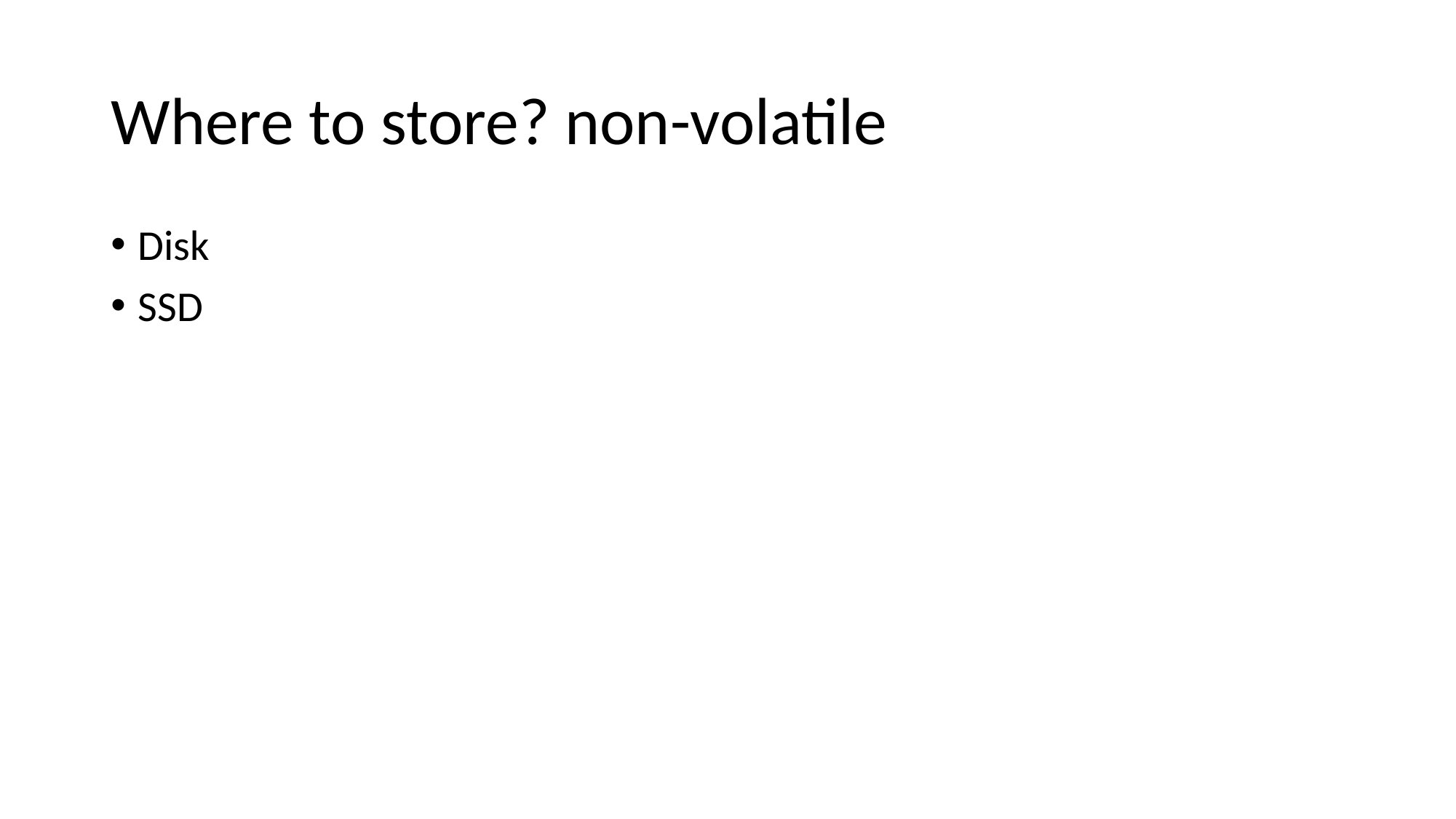

# Where to store? non-volatile
Disk
SSD